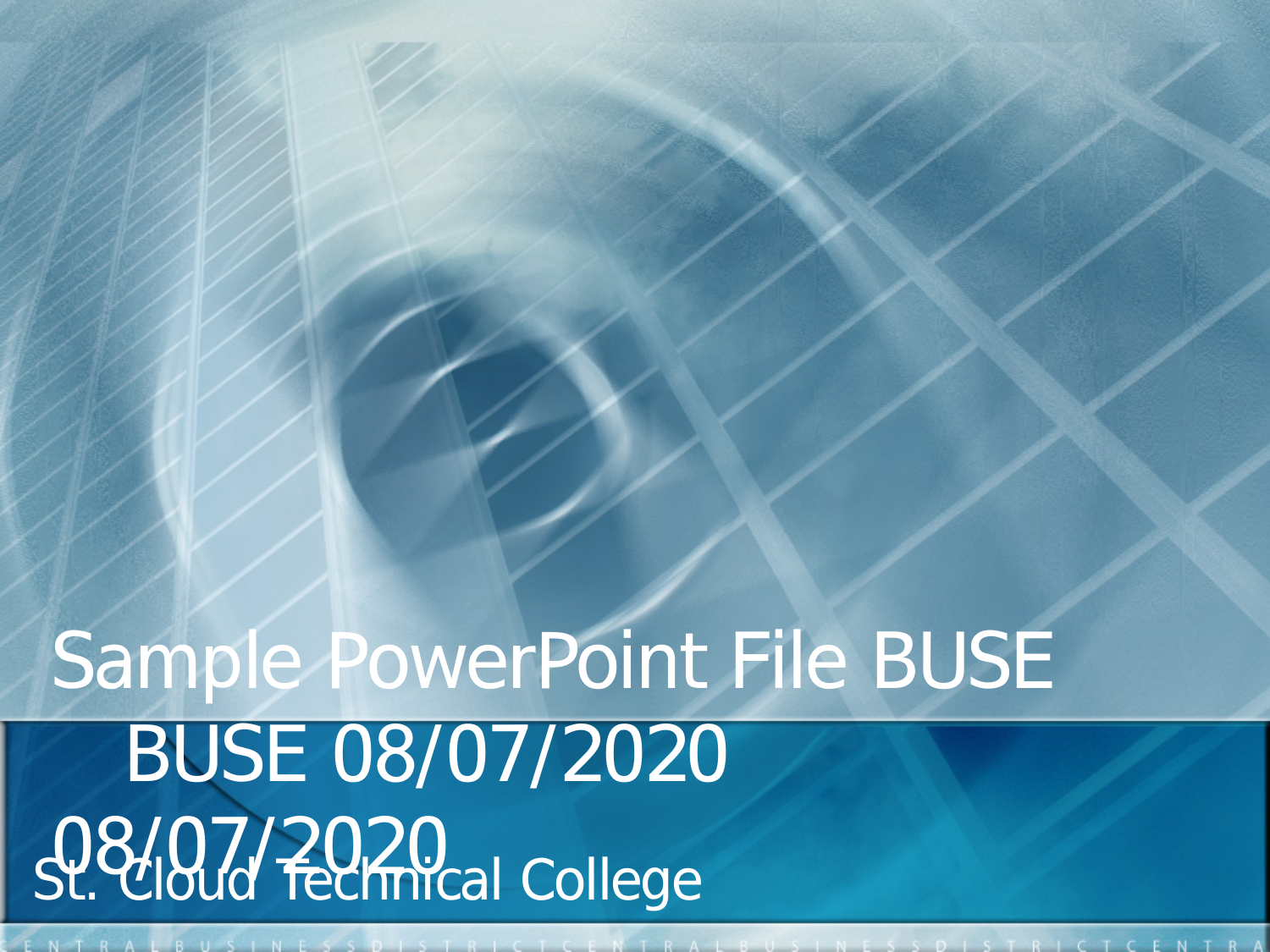

# Sample PowerPoint File BUSE    BUSE 08/07/2020 08/07/2020
St. Cloud Technical College